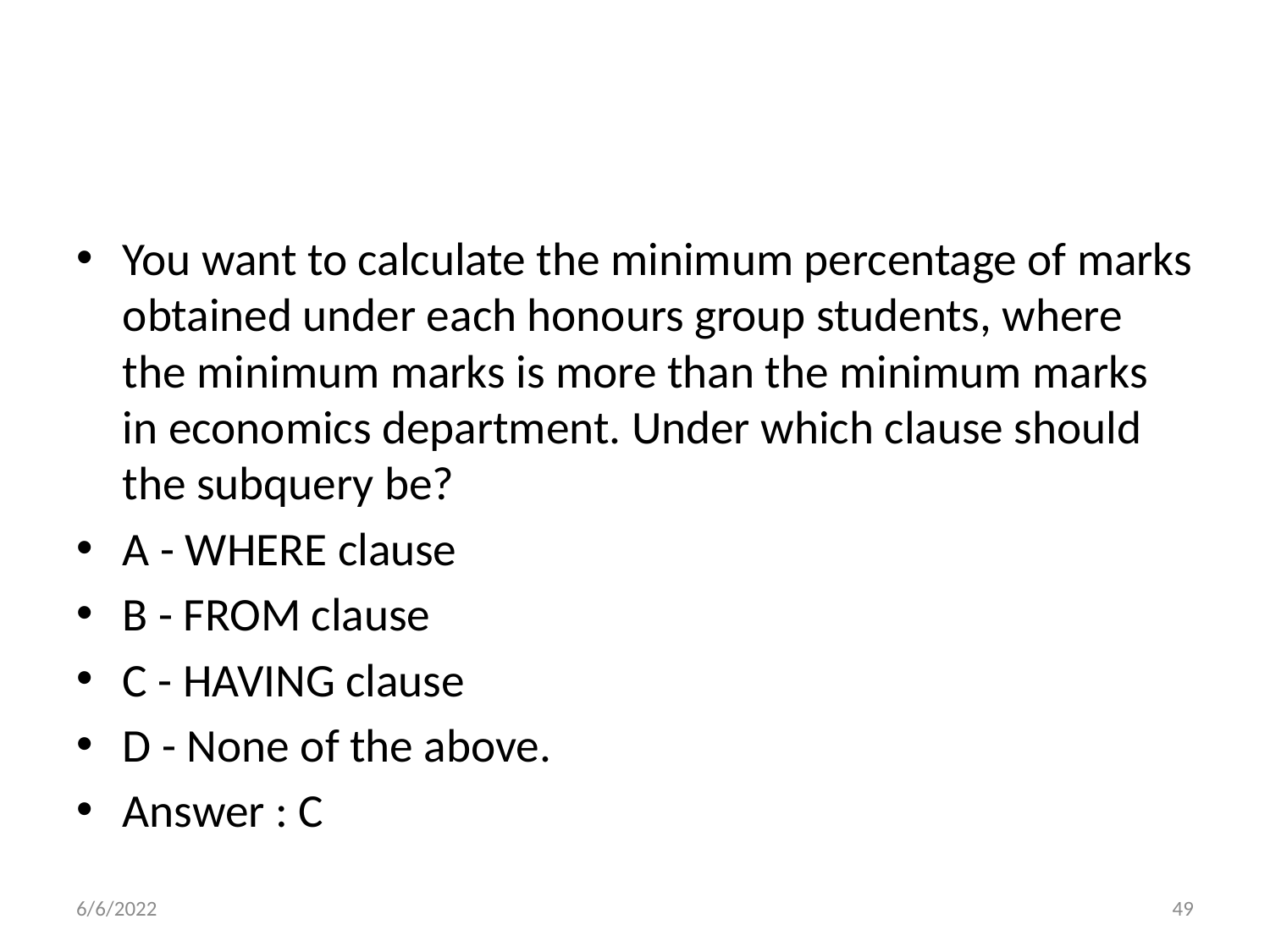

#
You want to calculate the minimum percentage of marks obtained under each honours group students, where the minimum marks is more than the minimum marks in economics department. Under which clause should the subquery be?
A - WHERE clause
B - FROM clause
C - HAVING clause
D - None of the above.
Answer : C

6/6/2022

49